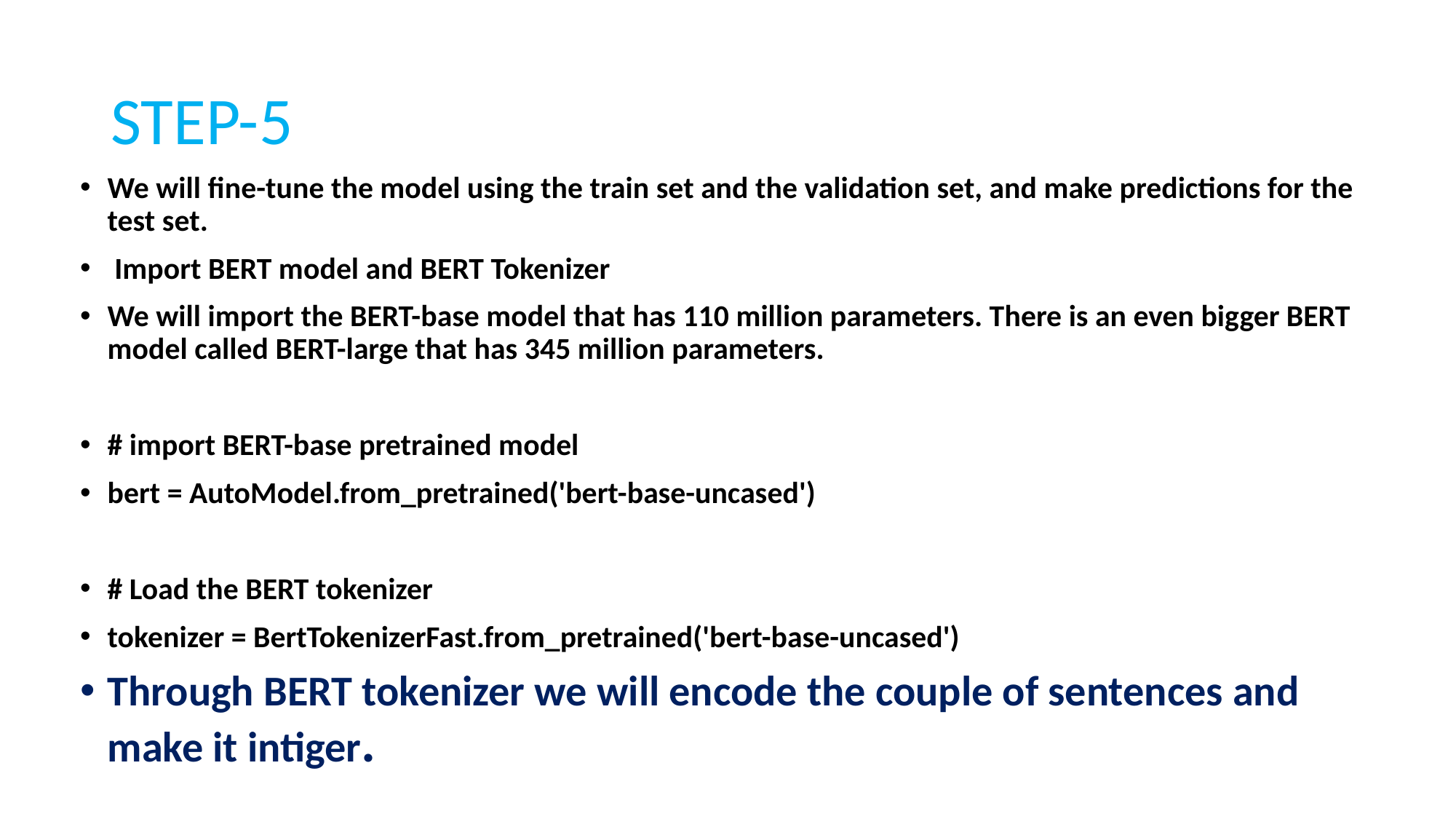

# STEP-5
We will fine-tune the model using the train set and the validation set, and make predictions for the test set.
 Import BERT model and BERT Tokenizer
We will import the BERT-base model that has 110 million parameters. There is an even bigger BERT model called BERT-large that has 345 million parameters.

# import BERT-base pretrained model
bert = AutoModel.from_pretrained('bert-base-uncased')

# Load the BERT tokenizer
tokenizer = BertTokenizerFast.from_pretrained('bert-base-uncased')
Through BERT tokenizer we will encode the couple of sentences and make it intiger.